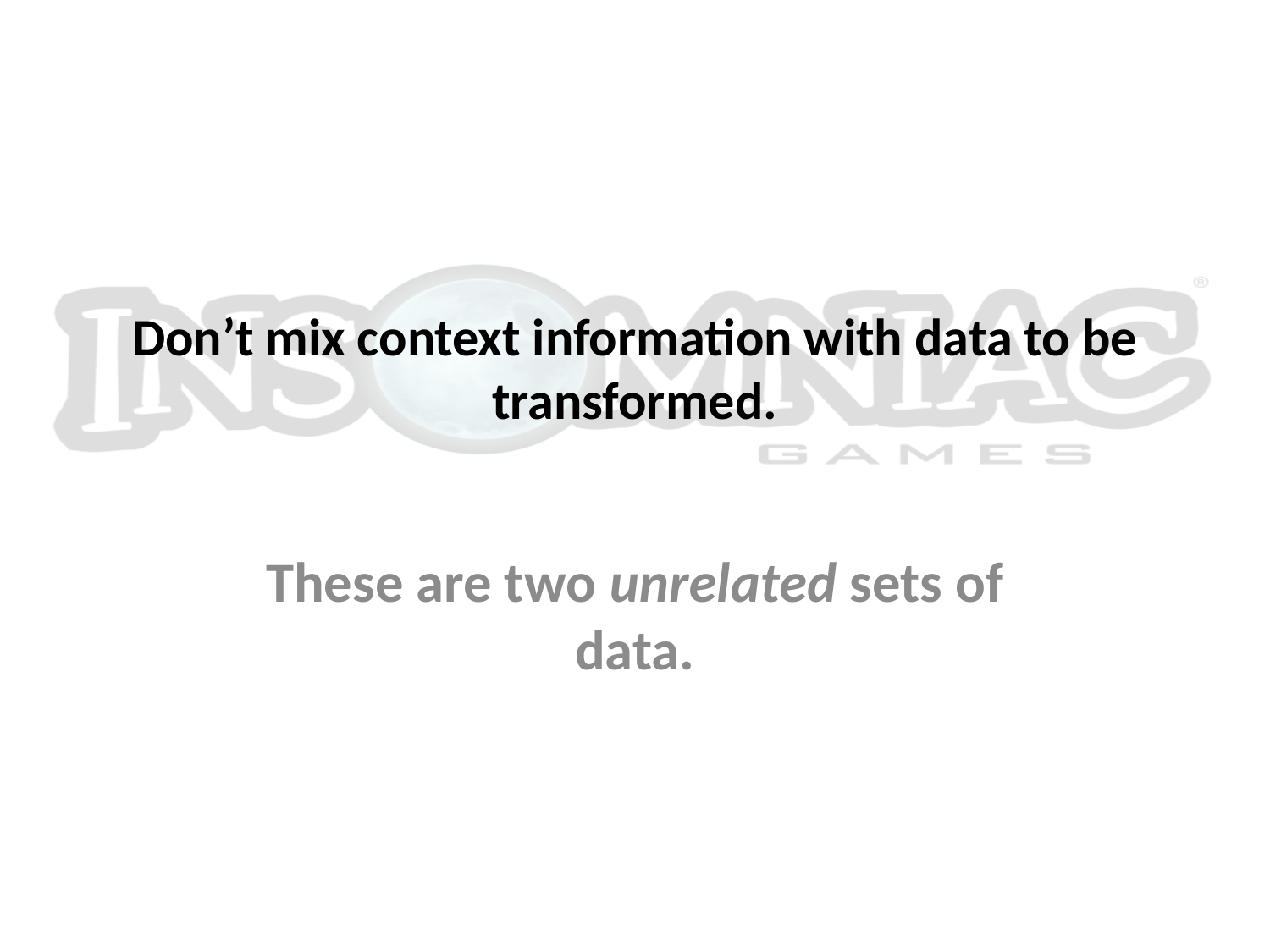

# Don’t mix context information with data to be transformed.
These are two unrelated sets of data.